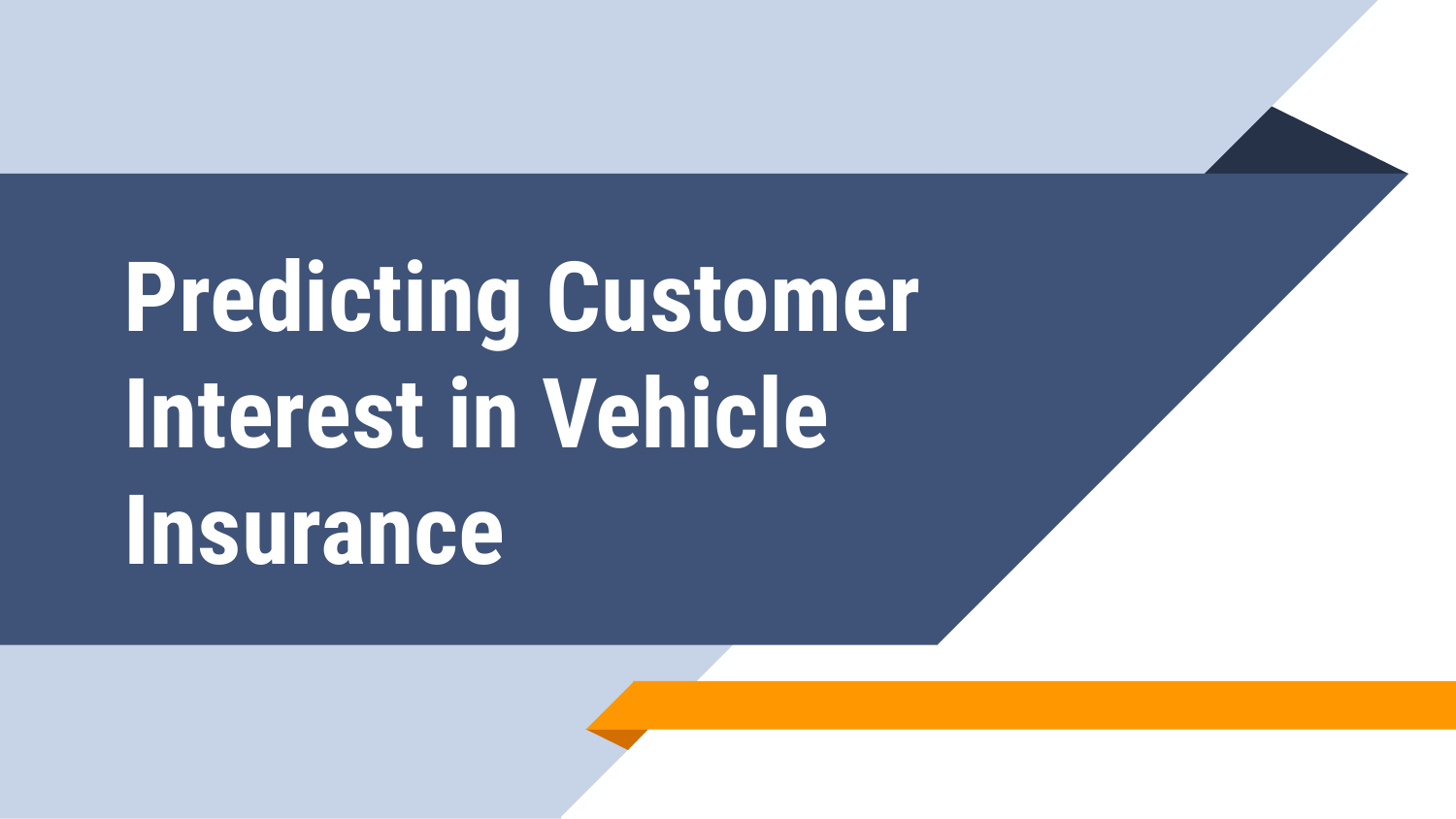

# Predicting Customer Interest in Vehicle Insurance